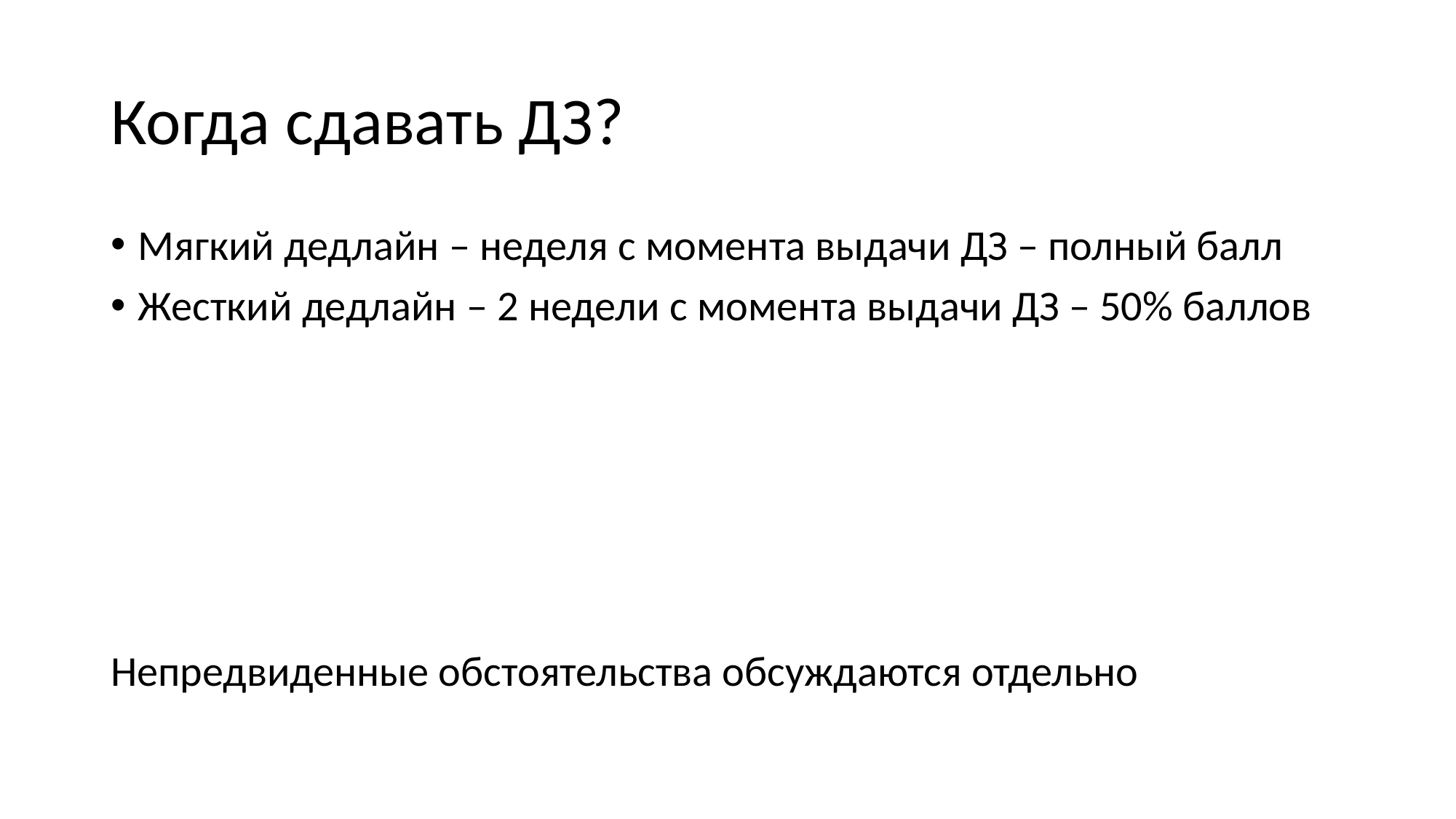

# Когда сдавать ДЗ?
Мягкий дедлайн – неделя с момента выдачи ДЗ – полный балл
Жесткий дедлайн – 2 недели с момента выдачи ДЗ – 50% баллов

Непредвиденные обстоятельства обсуждаются отдельно